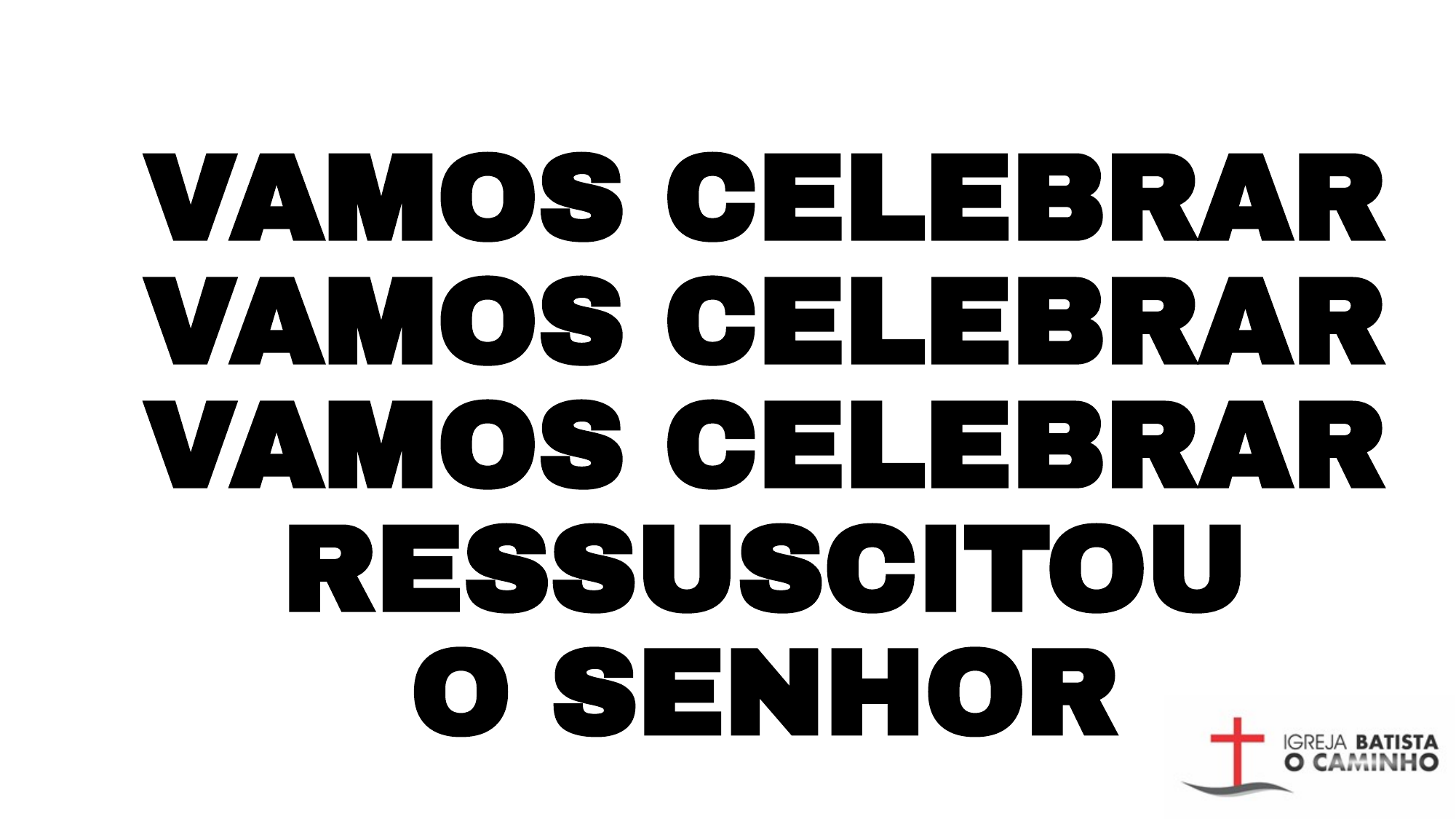

# VAMOS CELEBRAR VAMOS CELEBRAR VAMOS CELEBRAR RESSUSCITOU O SENHOR